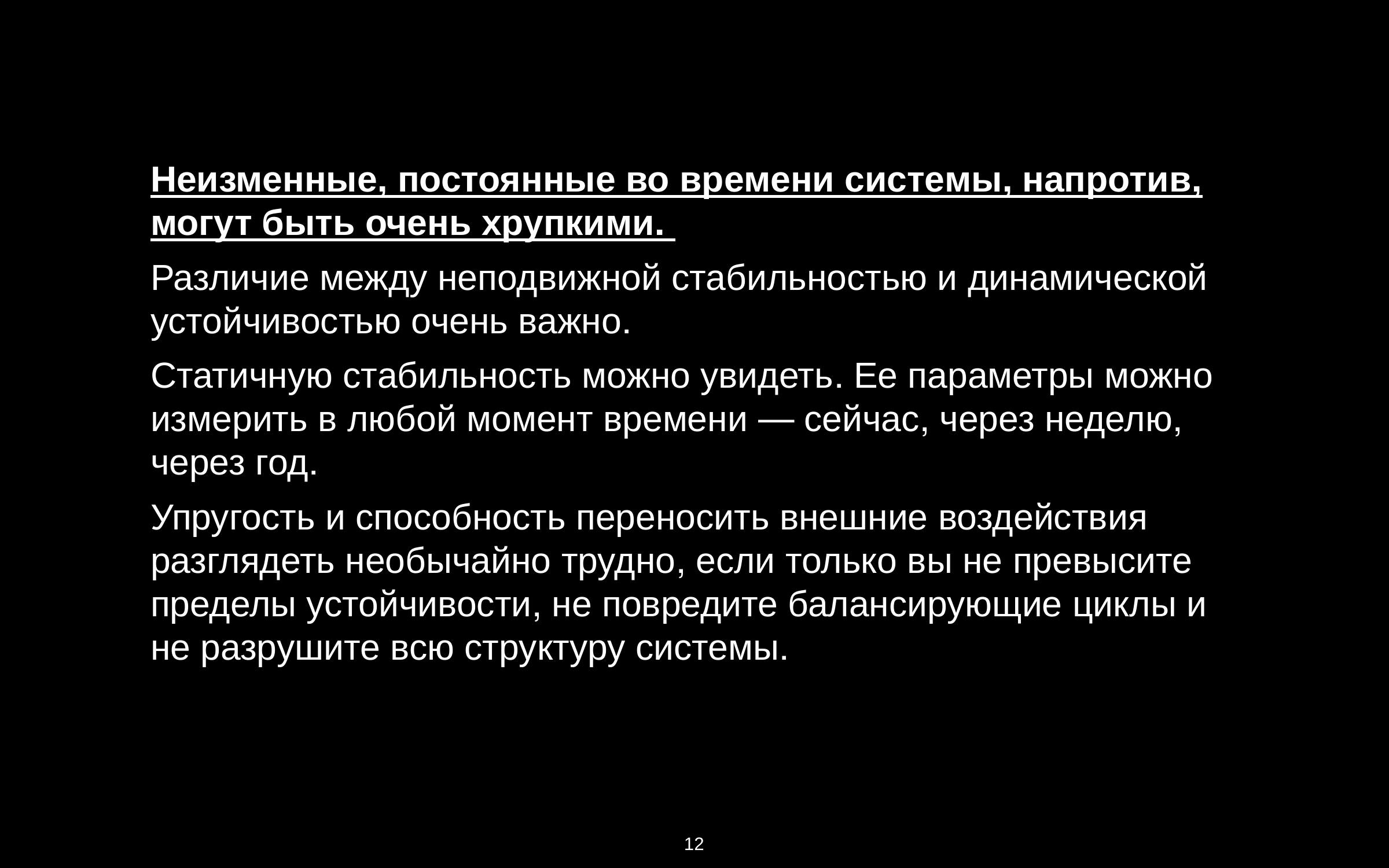

Неизменные, постоянные во времени системы, напротив, могут быть очень хрупкими.
Различие между неподвижной стабильностью и динамической устойчивостью очень важно.
Статичную стабильность можно увидеть. Ее параметры можно измерить в любой момент времени — сейчас, через неделю, через год.
Упругость и способность переносить внешние воздействия разглядеть необычайно трудно, если только вы не превысите пределы устойчивости, не повредите балансирующие циклы и не разрушите всю структуру системы.
12